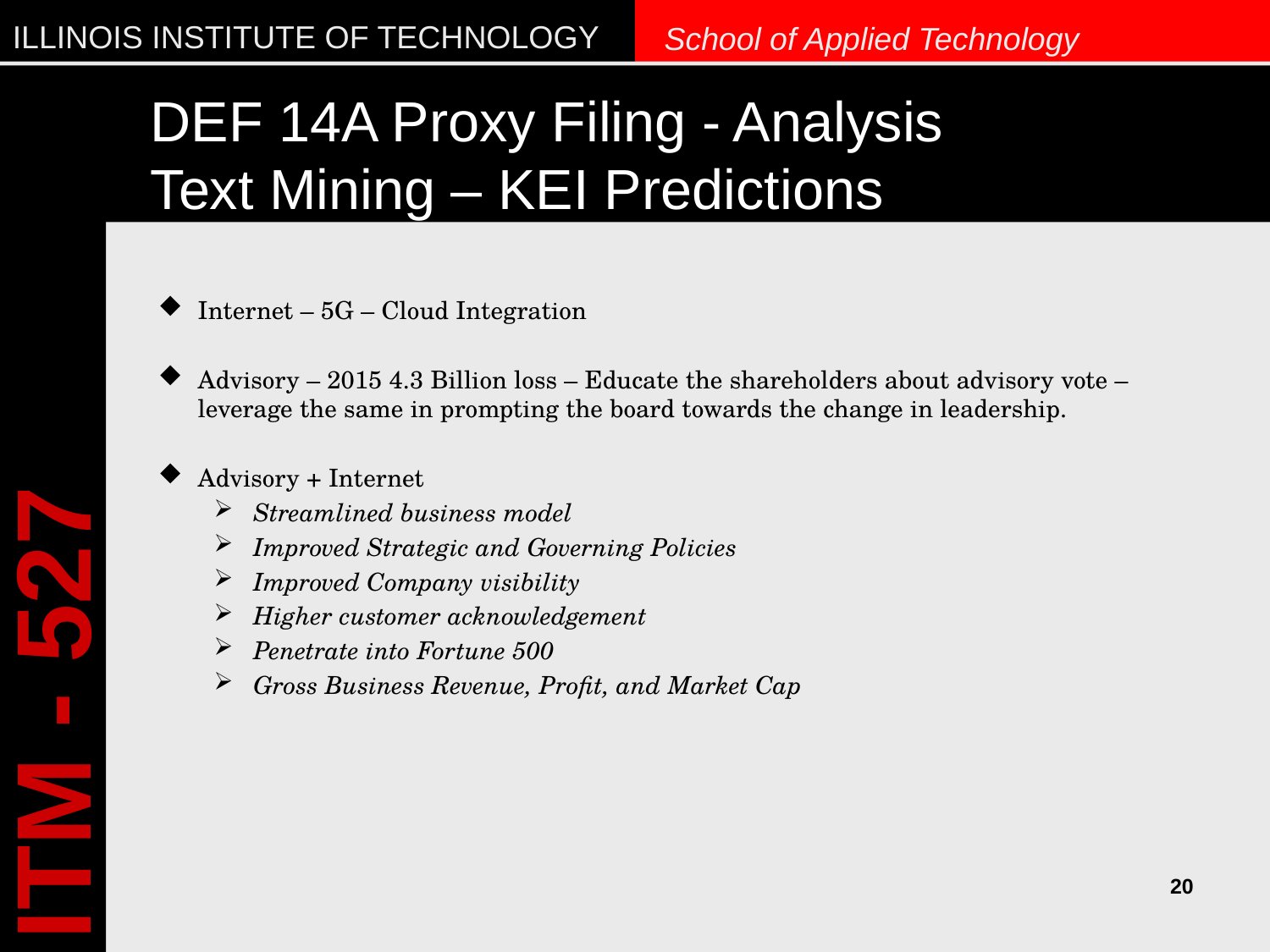

# DEF 14A Proxy Filing - Analysis Text Mining – KEI Predictions

Internet – 5G – Cloud Integration

Advisory – 2015 4.3 Billion loss – Educate the shareholders about advisory vote – leverage the same in prompting the board towards the change in leadership.

Advisory + Internet
Streamlined business model
Improved Strategic and Governing Policies
Improved Company visibility
Higher customer acknowledgement
Penetrate into Fortune 500
Gross Business Revenue, Profit, and Market Cap

20